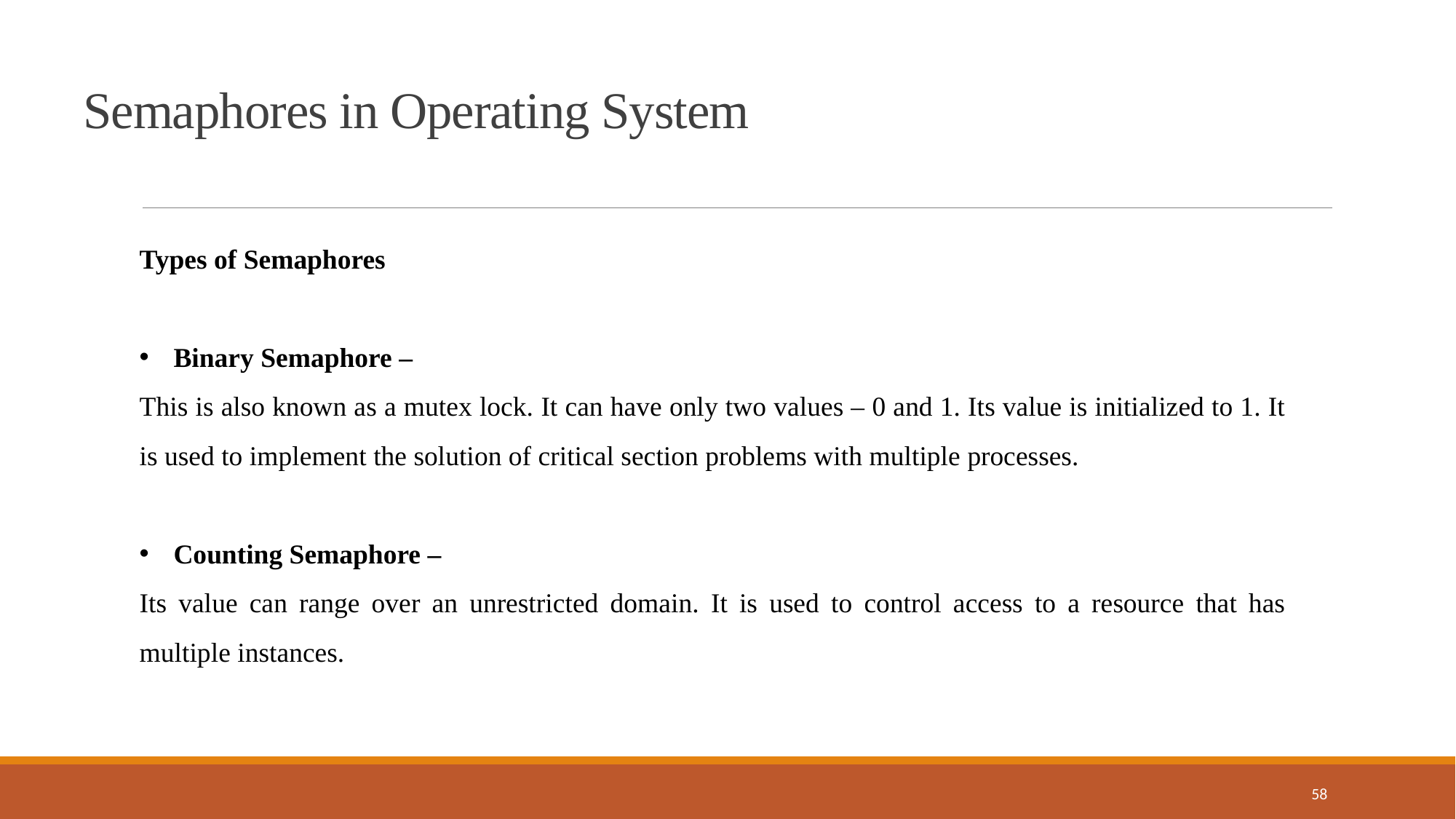

Semaphores in Operating System
Types of Semaphores

Binary Semaphore –
This is also known as a mutex lock. It can have only two values – 0 and 1. Its value is initialized to 1. It is used to implement the solution of critical section problems with multiple processes.

Counting Semaphore –
Its value can range over an unrestricted domain. It is used to control access to a resource that has multiple instances.
58